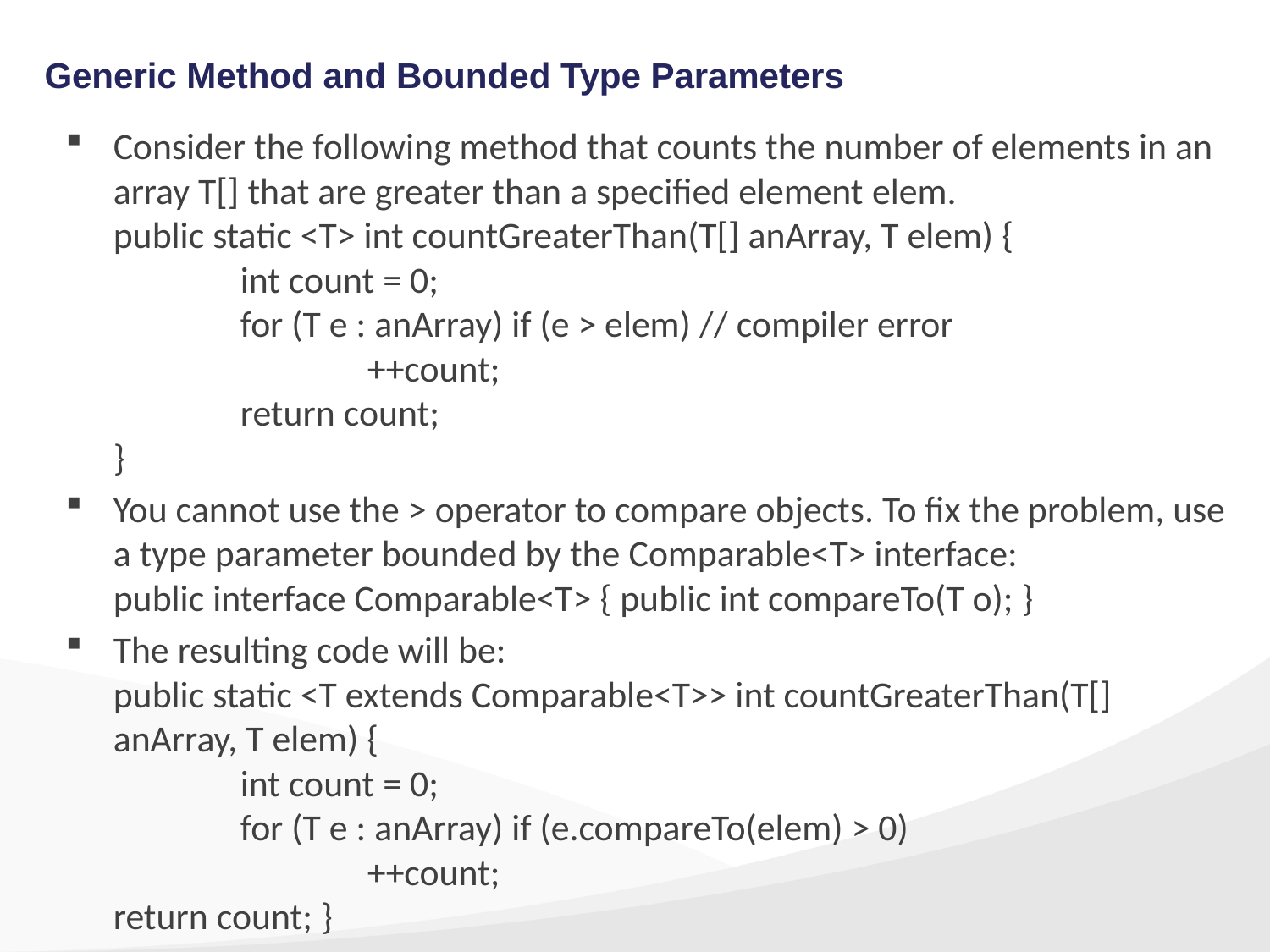

# Generic Method and Bounded Type Parameters
Consider the following method that counts the number of elements in an array T[] that are greater than a specified element elem.
public static <T> int countGreaterThan(T[] anArray, T elem) {
	int count = 0;
	for (T e : anArray) if (e > elem) // compiler error
		++count;
	return count;
}
You cannot use the > operator to compare objects. To fix the problem, use a type parameter bounded by the Comparable<T> interface:
public interface Comparable<T> { public int compareTo(T o); }
The resulting code will be:
public static <T extends Comparable<T>> int countGreaterThan(T[] anArray, T elem) {
	int count = 0;
	for (T e : anArray) if (e.compareTo(elem) > 0)
		++count;
return count; }